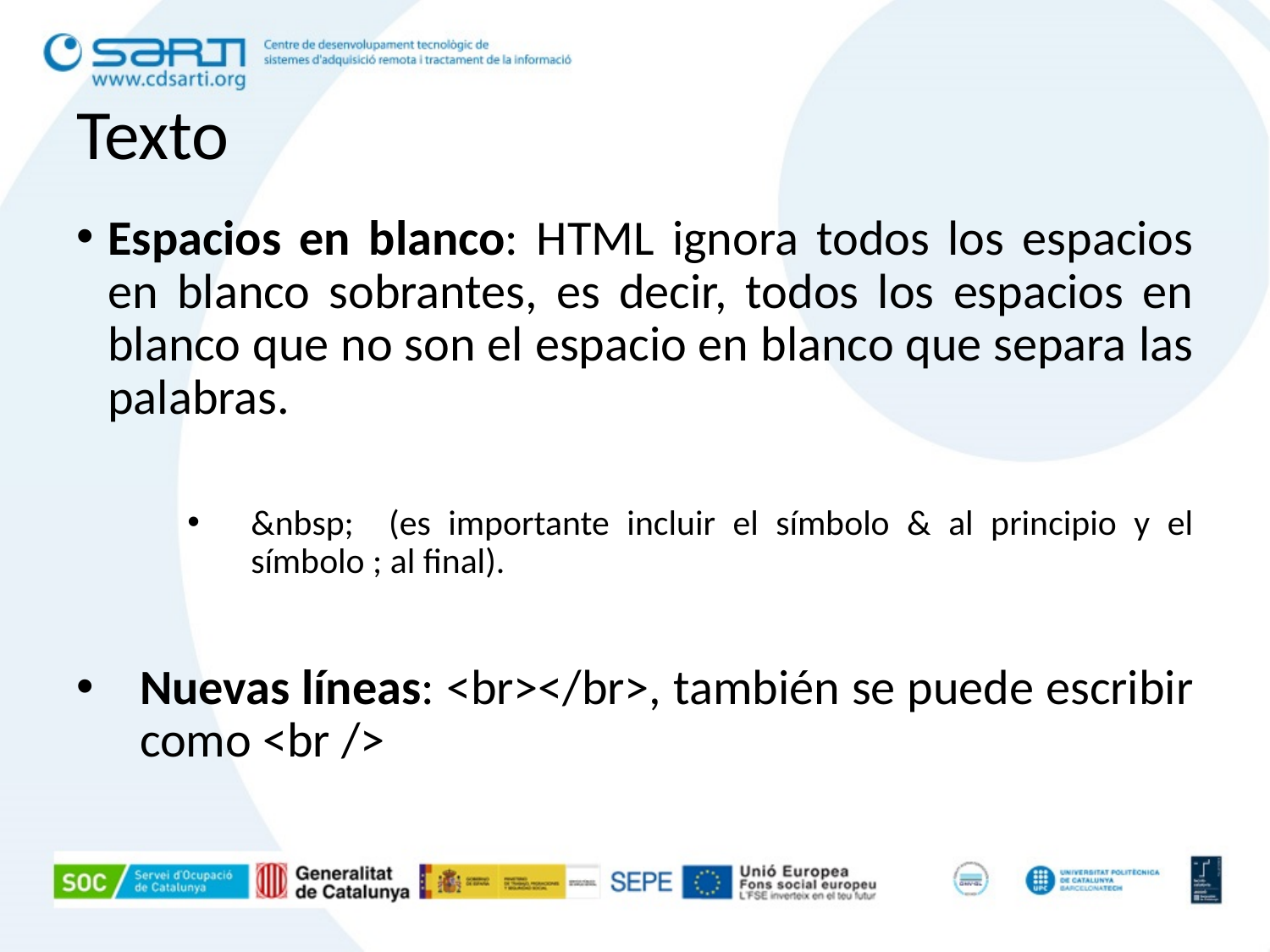

# Texto
Espacios en blanco: HTML ignora todos los espacios en blanco sobrantes, es decir, todos los espacios en blanco que no son el espacio en blanco que separa las palabras.

&nbsp;  (es importante incluir el símbolo & al principio y el símbolo ; al final).

Nuevas líneas: <br></br>, también se puede escribir como <br />